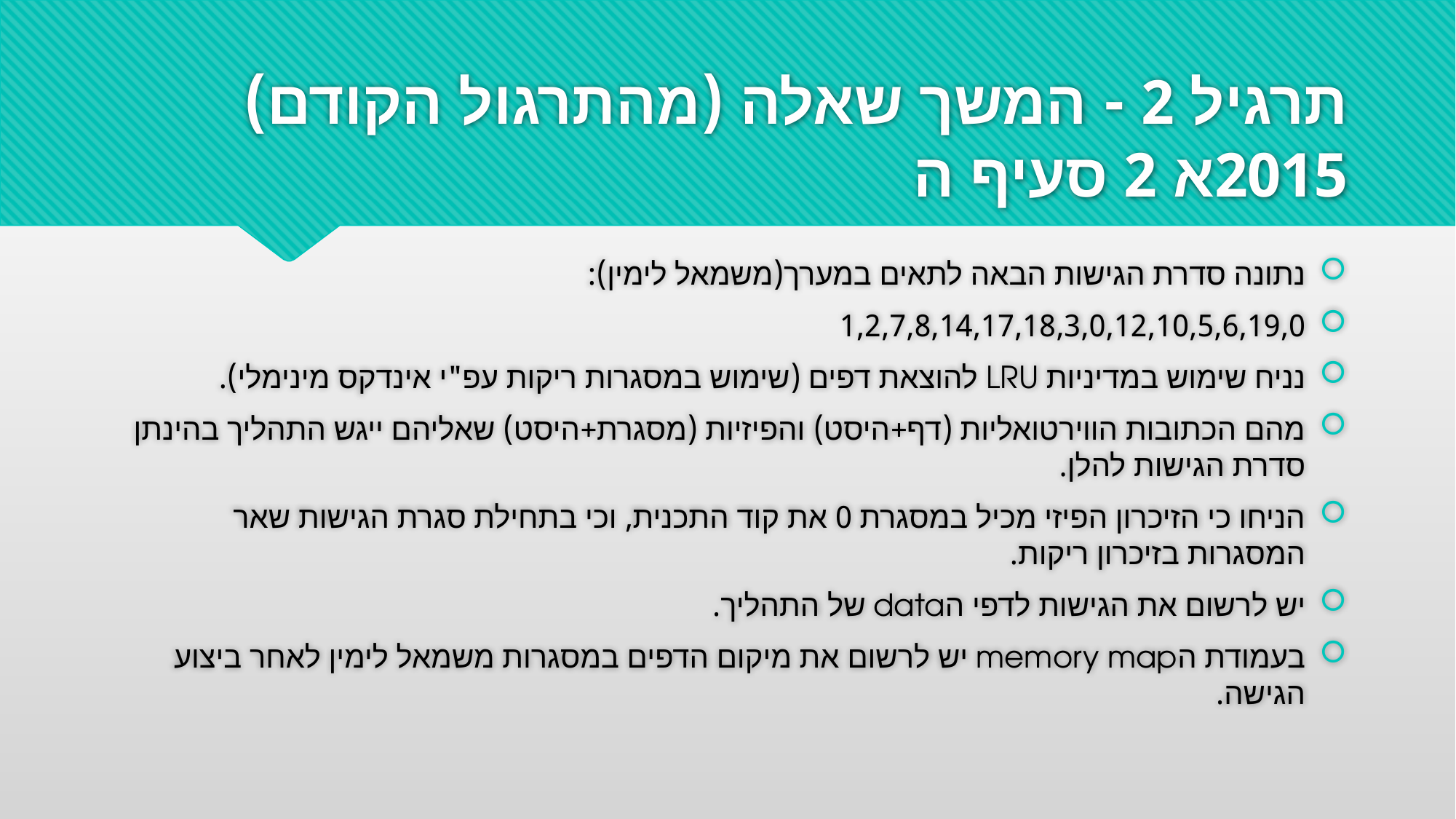

# תרגיל 2 - המשך שאלה (מהתרגול הקודם) 2015א 2 סעיף ה
נתונה סדרת הגישות הבאה לתאים במערך(משמאל לימין):
1,2,7,8,14,17,18,3,0,12,10,5,6,19,0
נניח שימוש במדיניות LRU להוצאת דפים (שימוש במסגרות ריקות עפ"י אינדקס מינימלי).
מהם הכתובות הווירטואליות (דף+היסט) והפיזיות (מסגרת+היסט) שאליהם ייגש התהליך בהינתן סדרת הגישות להלן.
הניחו כי הזיכרון הפיזי מכיל במסגרת 0 את קוד התכנית, וכי בתחילת סגרת הגישות שאר המסגרות בזיכרון ריקות.
יש לרשום את הגישות לדפי הdata של התהליך.
בעמודת הmemory map יש לרשום את מיקום הדפים במסגרות משמאל לימין לאחר ביצוע הגישה.